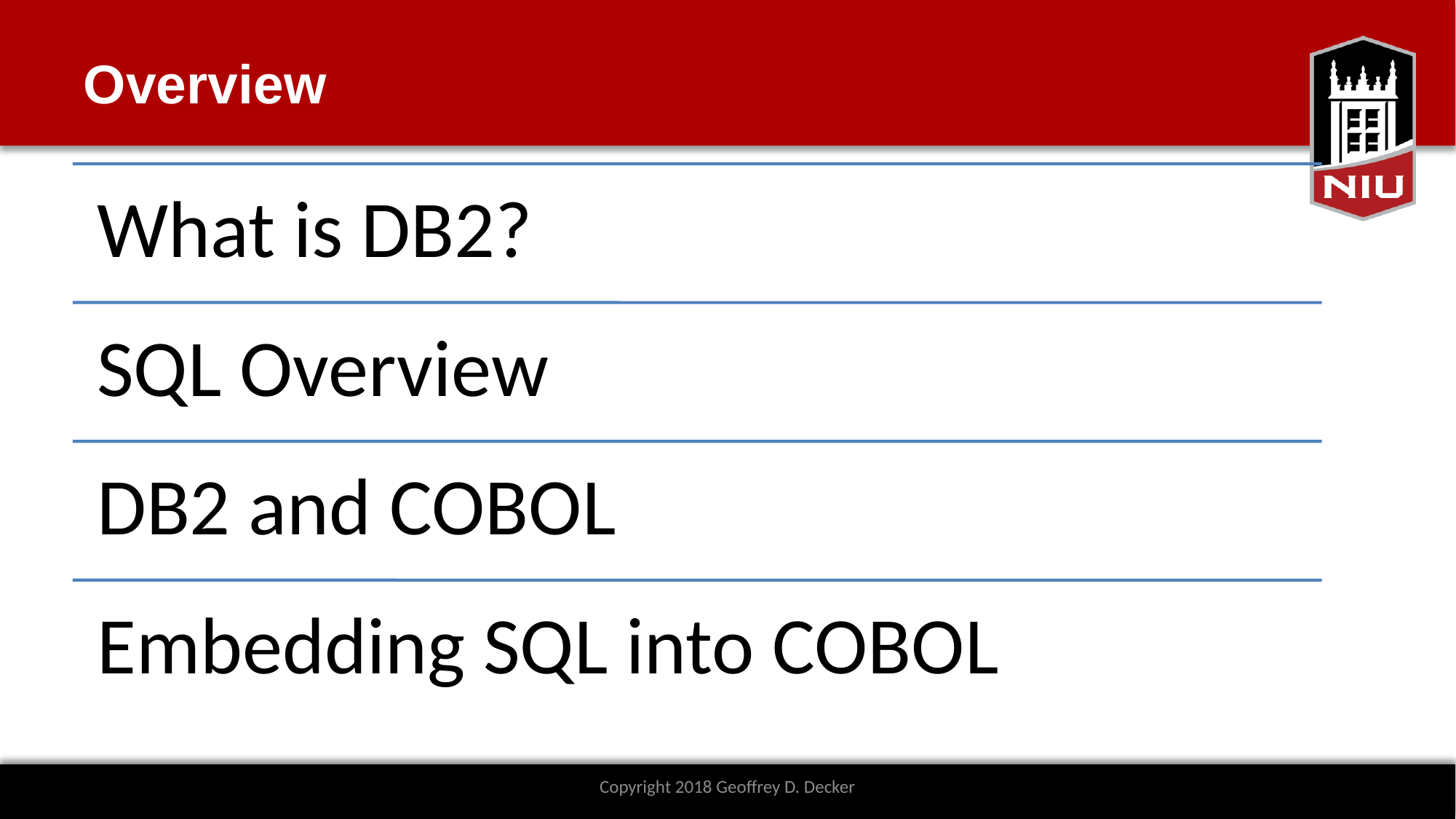

# Overview
What is DB2?
SQL Overview
DB2 and COBOL
Embedding SQL into COBOL
Copyright 2018 Geoffrey D. Decker